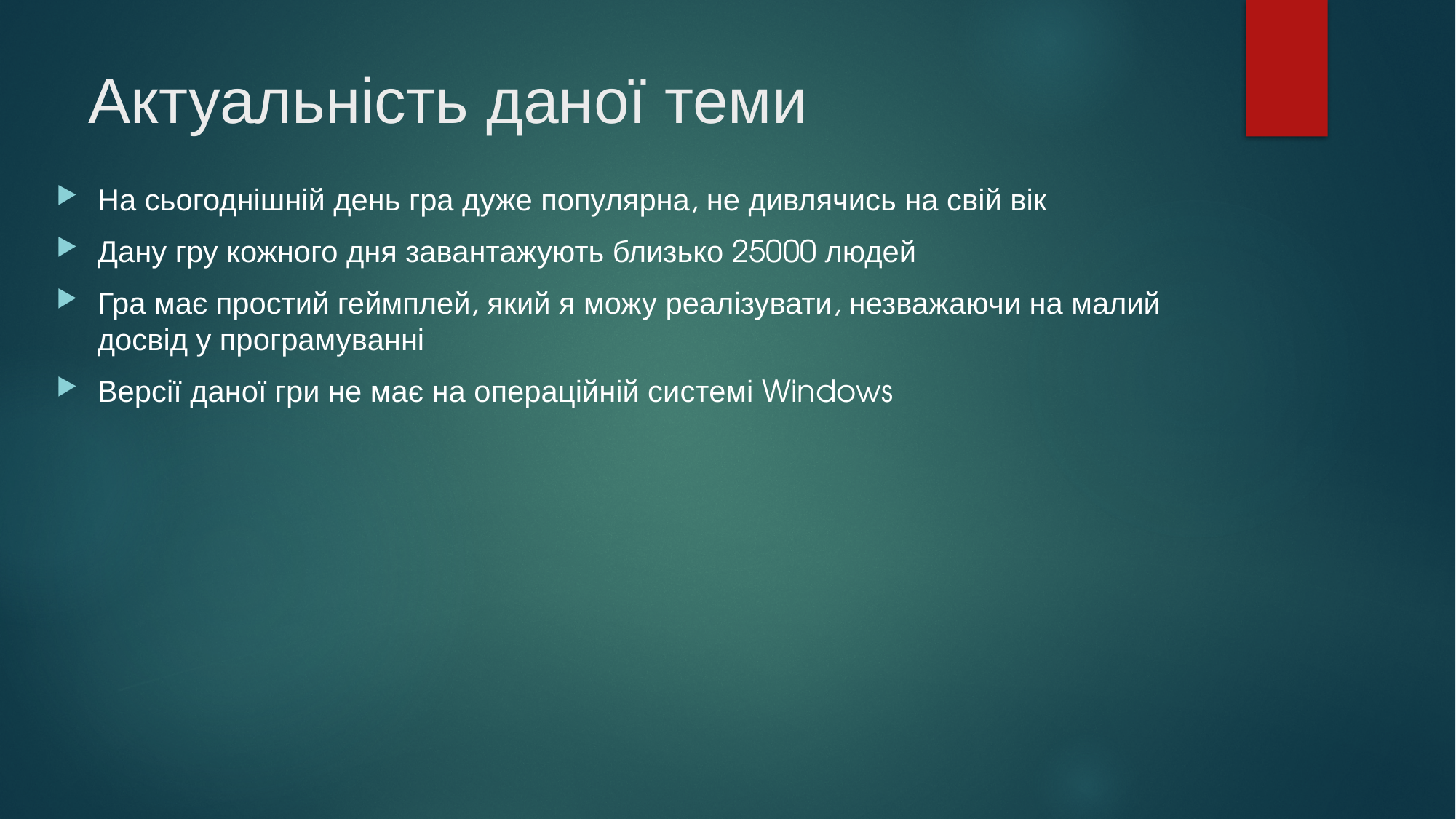

# Актуальність даної теми
На сьогоднішній день гра дуже популярна, не дивлячись на свій вік
Дану гру кожного дня завантажують близько 25000 людей
Гра має простий геймплей, який я можу реалізувати, незважаючи на малий досвід у програмуванні
Версії даної гри не має на операційній системі Windows